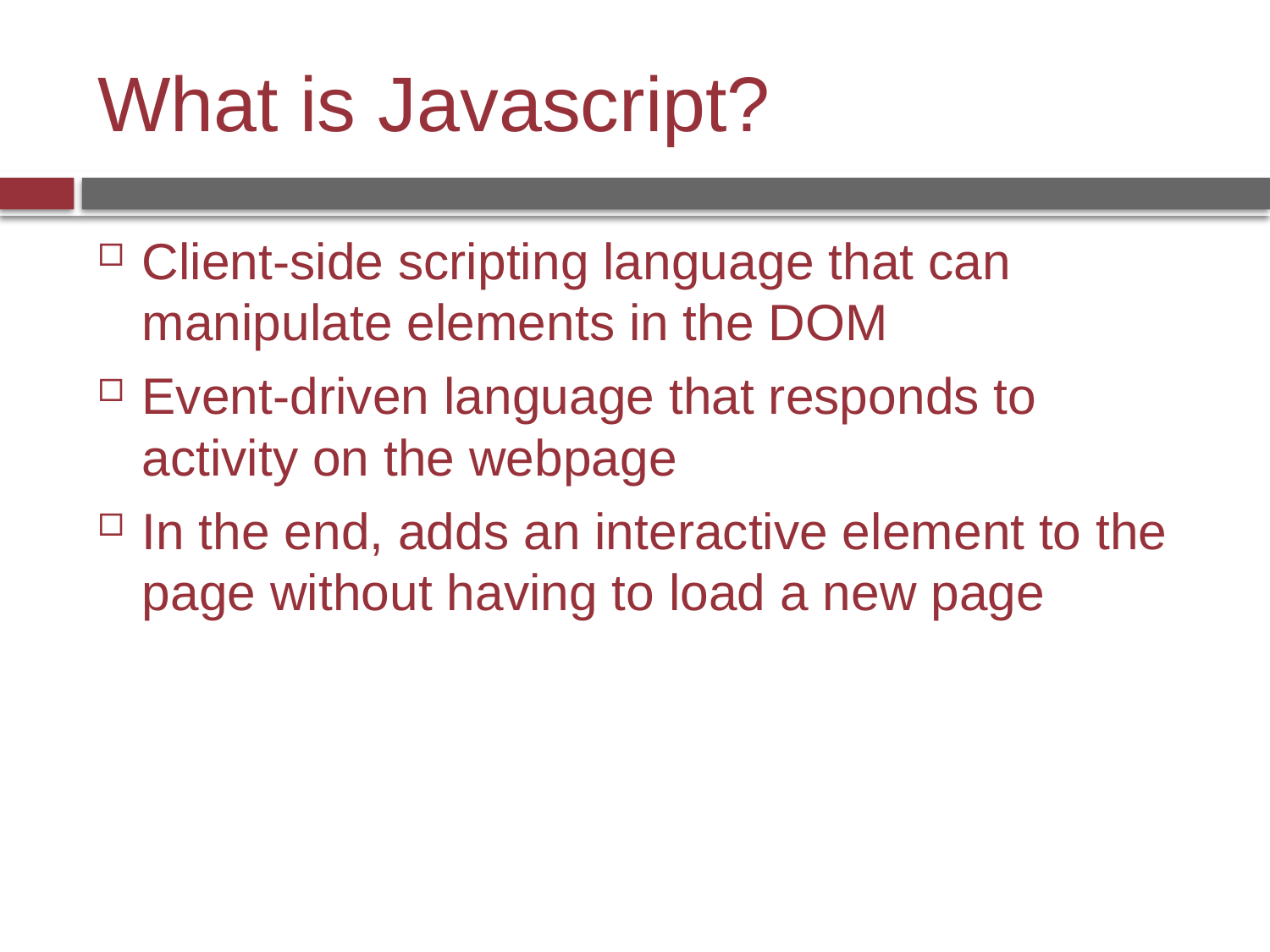

# What is Javascript?
Client-side scripting language that can manipulate elements in the DOM
Event-driven language that responds to activity on the webpage
In the end, adds an interactive element to the page without having to load a new page